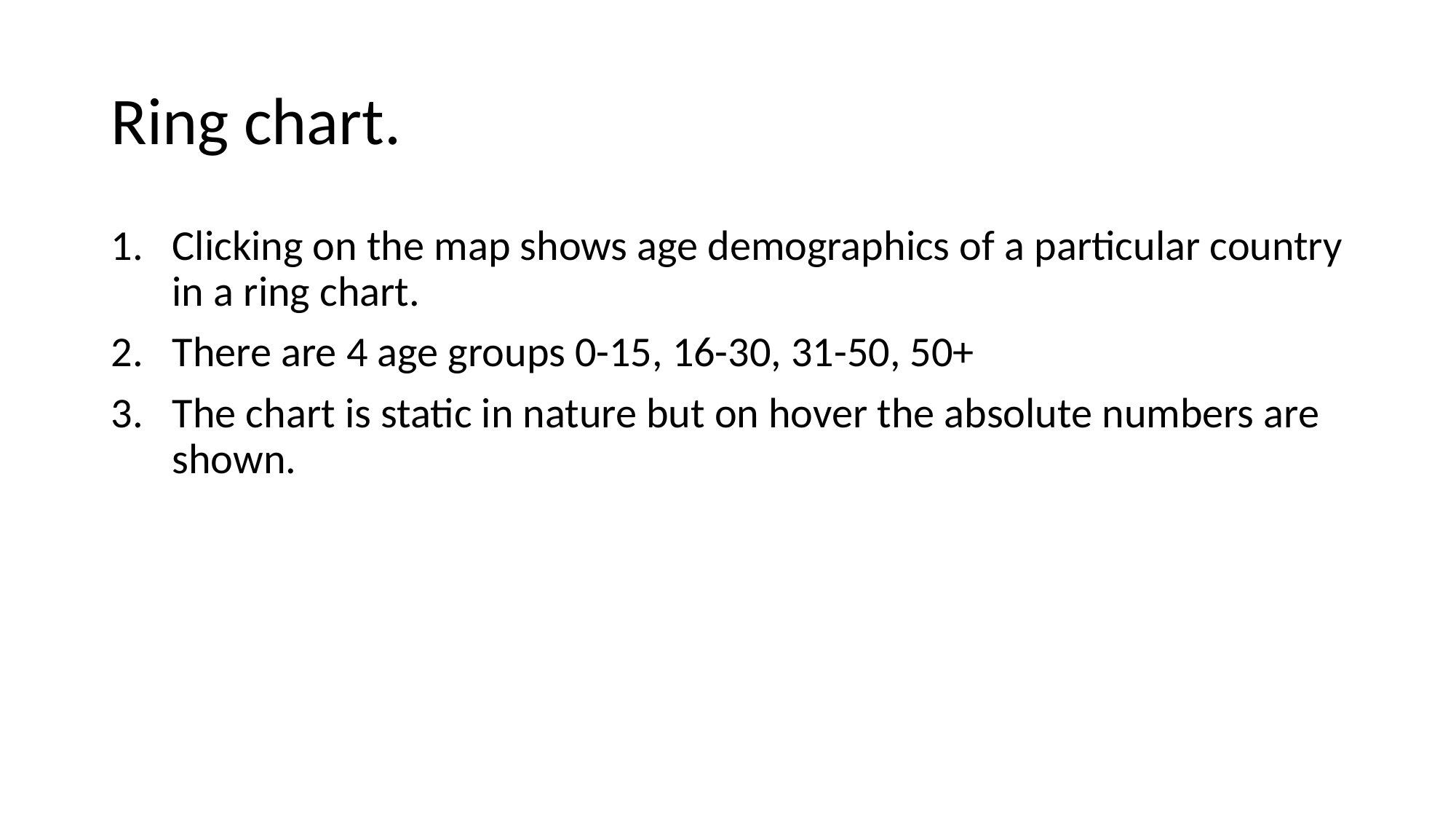

# Ring chart.
Clicking on the map shows age demographics of a particular country in a ring chart.
There are 4 age groups 0-15, 16-30, 31-50, 50+
The chart is static in nature but on hover the absolute numbers are shown.